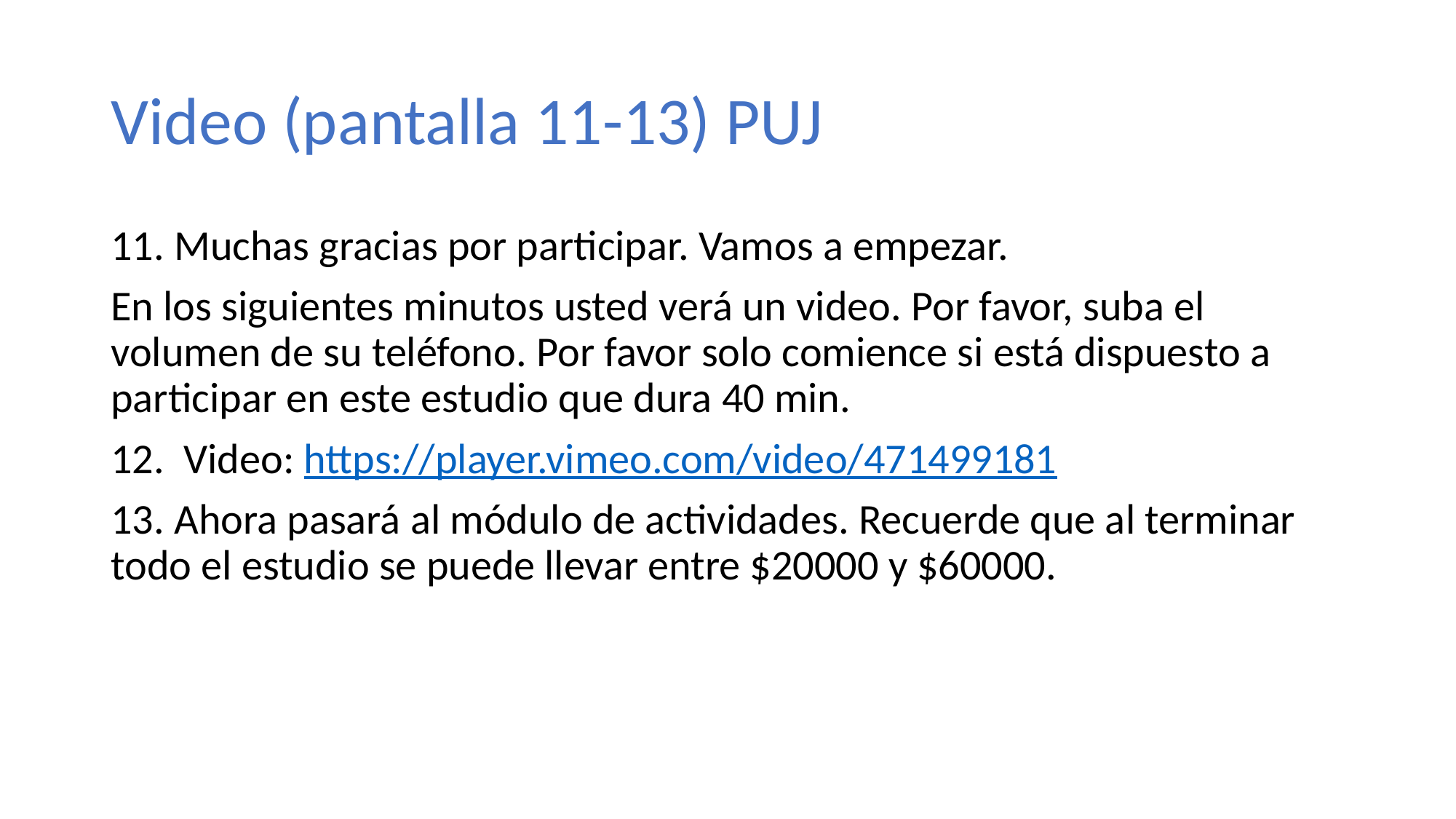

# Video (pantalla 11-13) PUJ
11. Muchas gracias por participar. Vamos a empezar.
En los siguientes minutos usted verá un video. Por favor, suba el volumen de su teléfono. Por favor solo comience si está dispuesto a participar en este estudio que dura 40 min.
12.  Video: https://player.vimeo.com/video/471499181
13. Ahora pasará al módulo de actividades. Recuerde que al terminar todo el estudio se puede llevar entre $20000 y $60000.